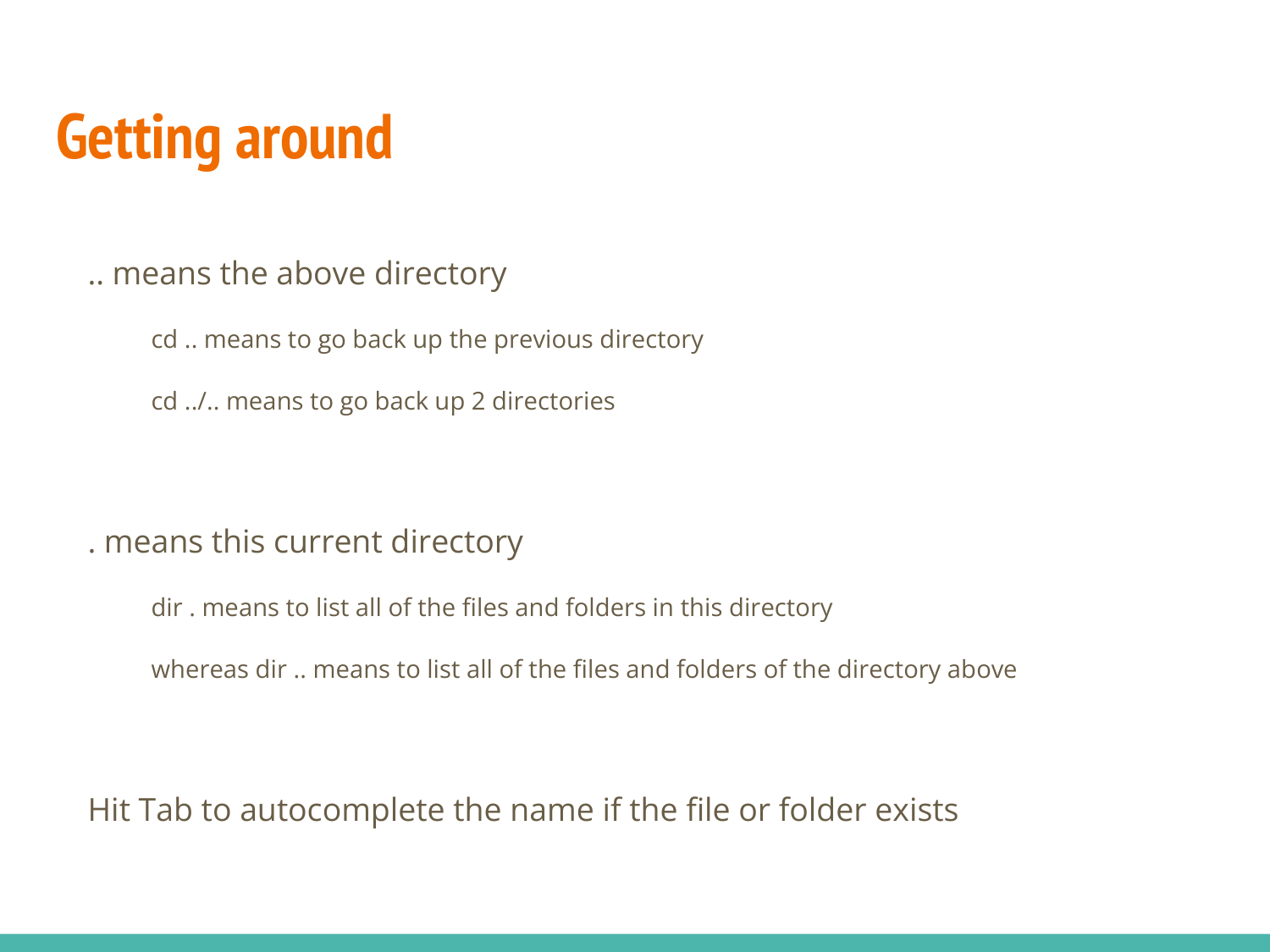

# Getting around
.. means the above directory
cd .. means to go back up the previous directory
cd ../.. means to go back up 2 directories

. means this current directory
dir . means to list all of the files and folders in this directory
whereas dir .. means to list all of the files and folders of the directory above

Hit Tab to autocomplete the name if the file or folder exists